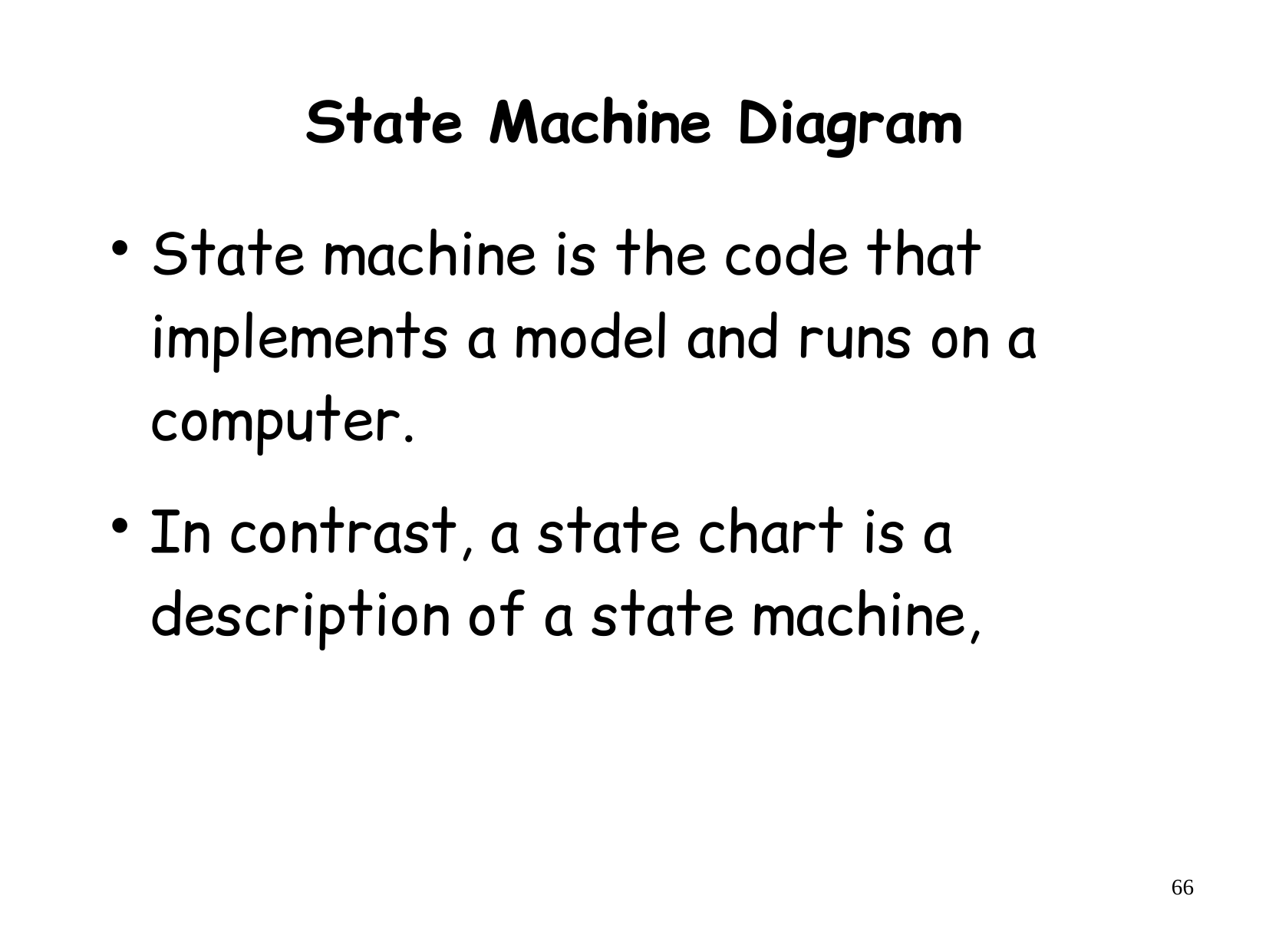

# State Machine Diagram
State machine is the code that implements a model and runs on a computer.
In contrast, a state chart is a description of a state machine,